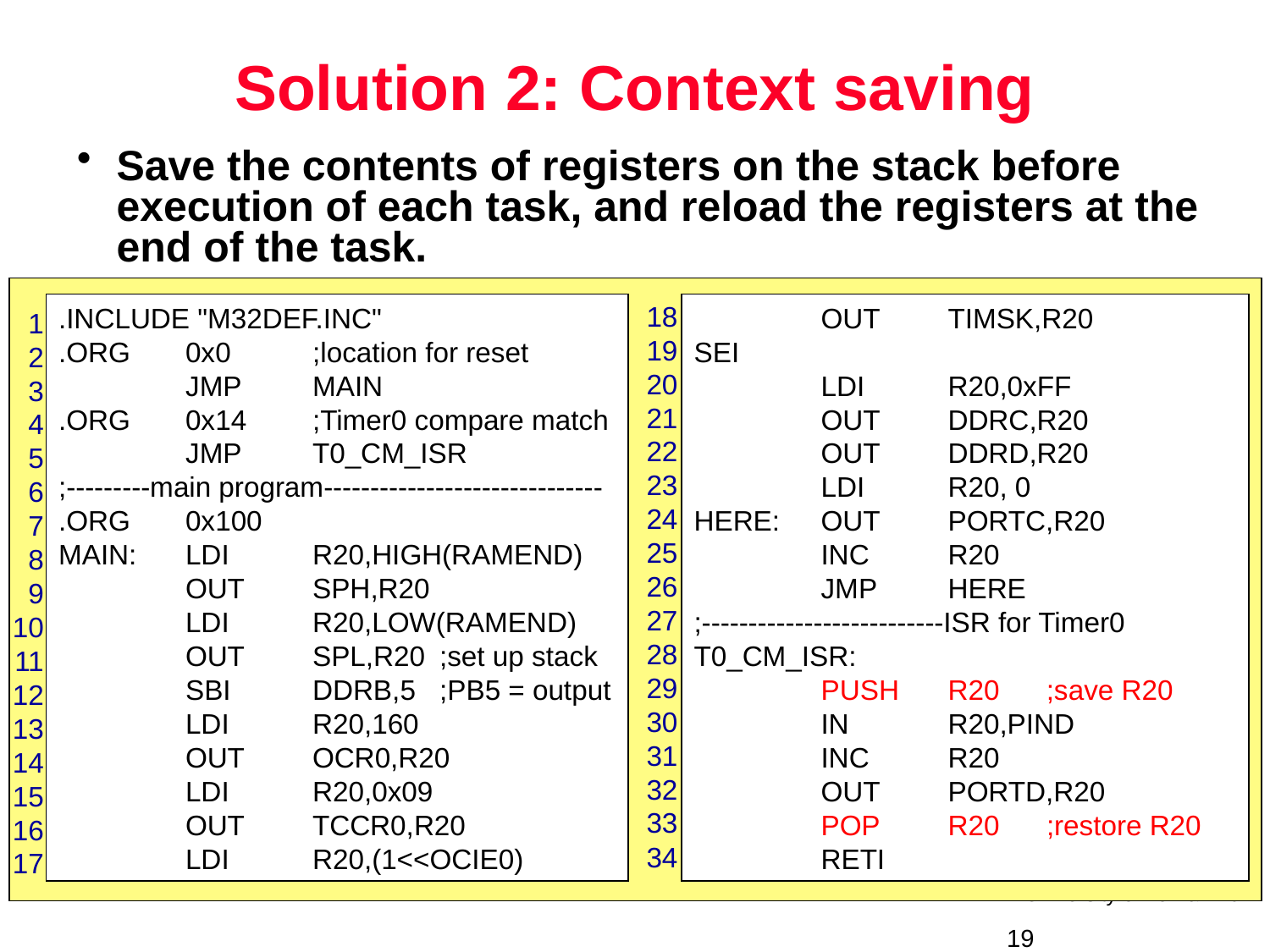

# Solution 2: Context saving
Save the contents of registers on the stack before execution of each task, and reload the registers at the end of the task.

18
19
20
21
22
23
24
25
26
27
28
29
30
31
32
33
34
.INCLUDE "M32DEF.INC"
.ORG	0x0	;location for reset
	JMP	MAIN
.ORG	0x14	;Timer0 compare match
	JMP	T0_CM_ISR
;---------main program------------------------------
.ORG	0x100
MAIN:	LDI	R20,HIGH(RAMEND)
	OUT	SPH,R20
	LDI	R20,LOW(RAMEND)
	OUT	SPL,R20	;set up stack
	SBI	DDRB,5	;PB5 = output
	LDI	R20,160
	OUT	OCR0,R20
	LDI	R20,0x09
	OUT	TCCR0,R20
	LDI	R20,(1<<OCIE0)
	OUT	TIMSK,R20	SEI
	LDI	R20,0xFF
	OUT	DDRC,R20
	OUT	DDRD,R20
	LDI	R20, 0
HERE:	OUT 	PORTC,R20
	INC	R20
	JMP	HERE
;--------------------------ISR for Timer0
T0_CM_ISR:
	PUSH	R20      ;save R20
	IN	R20,PIND
	INC	R20
	OUT 	PORTD,R20
	POP	R20      ;restore R20
	RETI
1
2
3
4
5
6
7
8
9
10
11
12
13
14
15
16
17
19